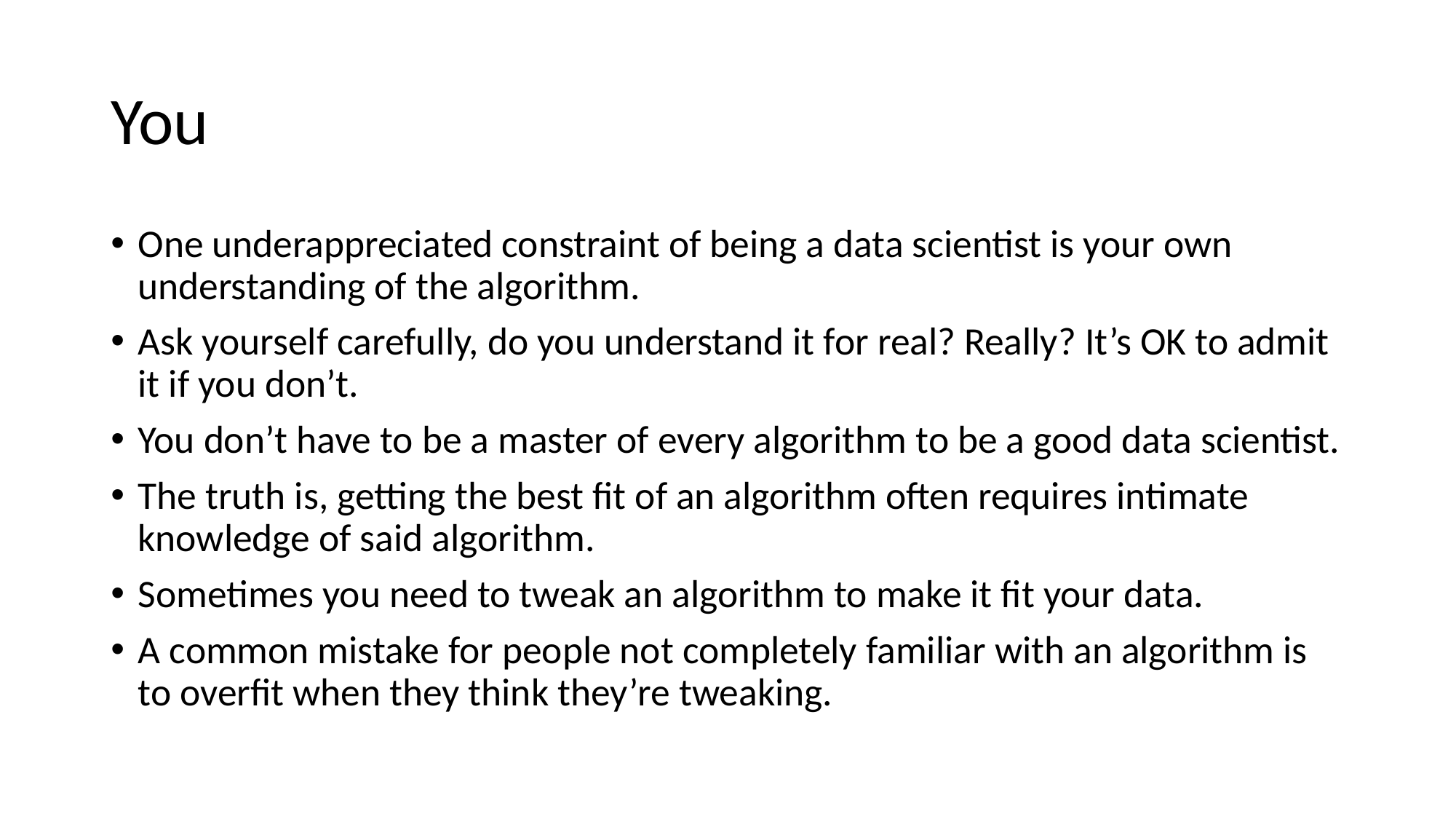

# You
One underappreciated constraint of being a data scientist is your own understanding of the algorithm.
Ask yourself carefully, do you understand it for real? Really? It’s OK to admit it if you don’t.
You don’t have to be a master of every algorithm to be a good data scientist.
The truth is, getting the best fit of an algorithm often requires intimate knowledge of said algorithm.
Sometimes you need to tweak an algorithm to make it fit your data.
A common mistake for people not completely familiar with an algorithm is to overfit when they think they’re tweaking.